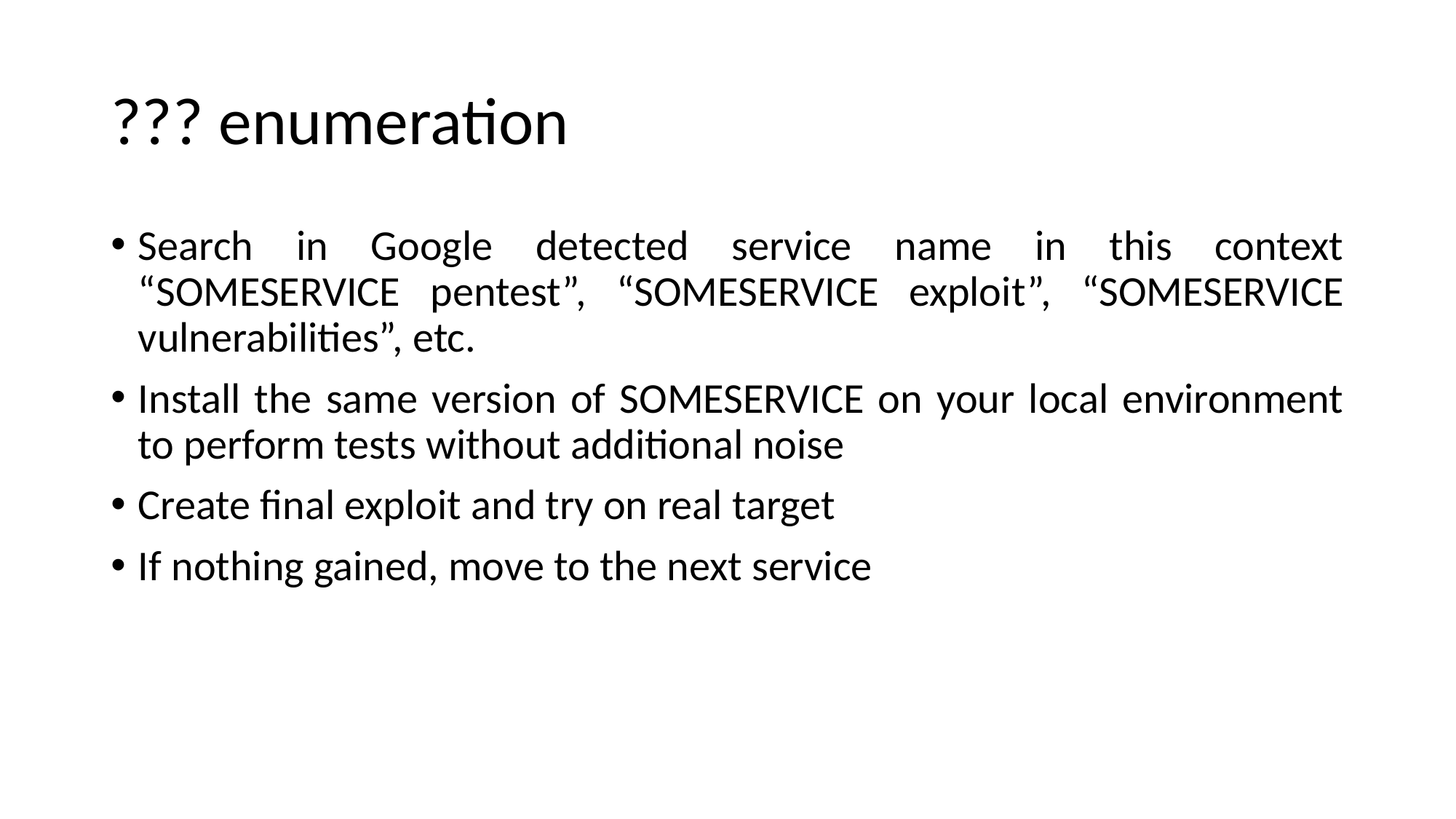

# ??? enumeration
Search in Google detected service name in this context “SOMESERVICE pentest”, “SOMESERVICE exploit”, “SOMESERVICE vulnerabilities”, etc.
Install the same version of SOMESERVICE on your local environment to perform tests without additional noise
Create final exploit and try on real target
If nothing gained, move to the next service